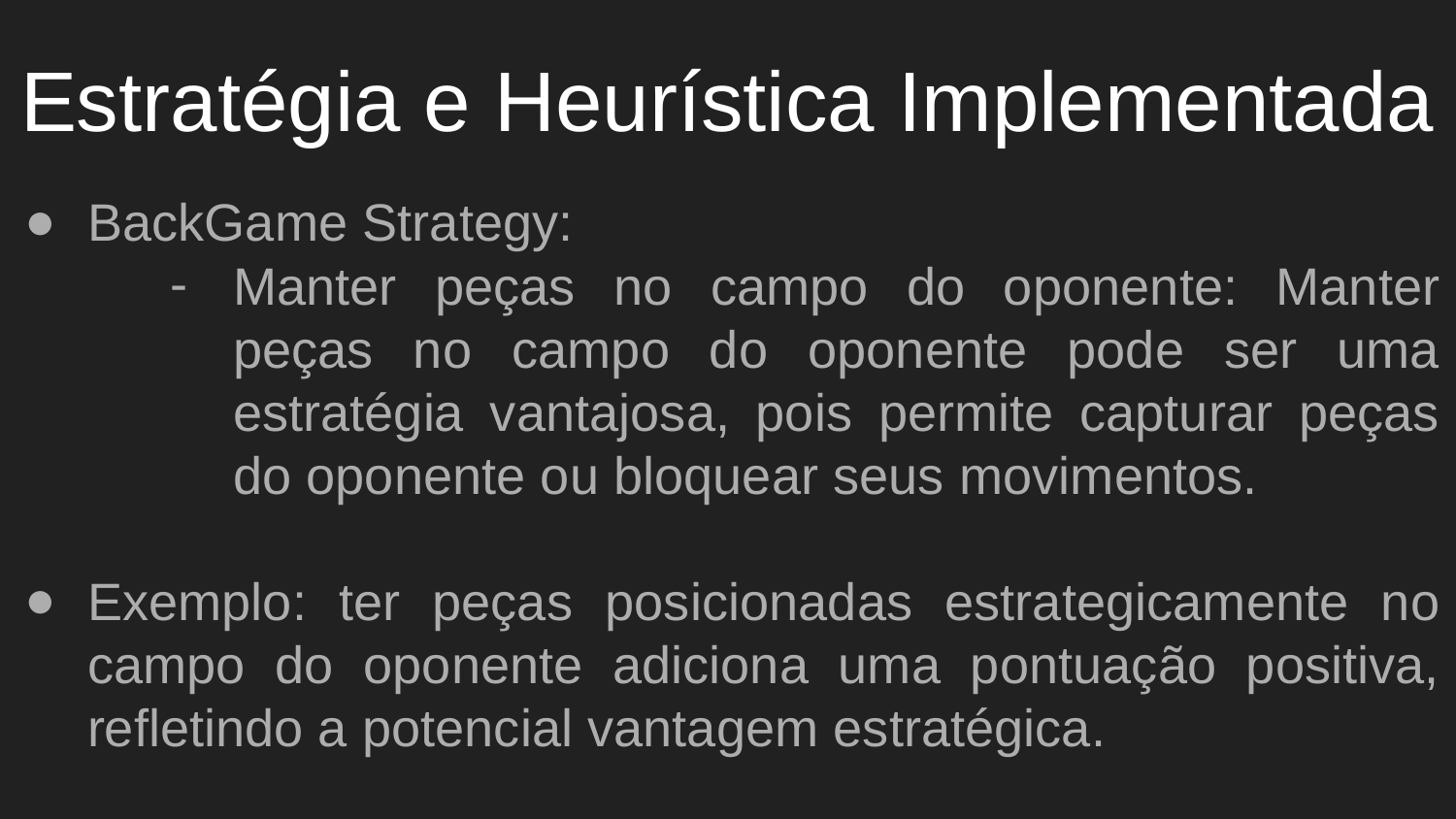

# Estratégia e Heurística Implementada
BackGame Strategy:
Manter peças no campo do oponente: Manter peças no campo do oponente pode ser uma estratégia vantajosa, pois permite capturar peças do oponente ou bloquear seus movimentos.

Exemplo: ter peças posicionadas estrategicamente no campo do oponente adiciona uma pontuação positiva, refletindo a potencial vantagem estratégica.